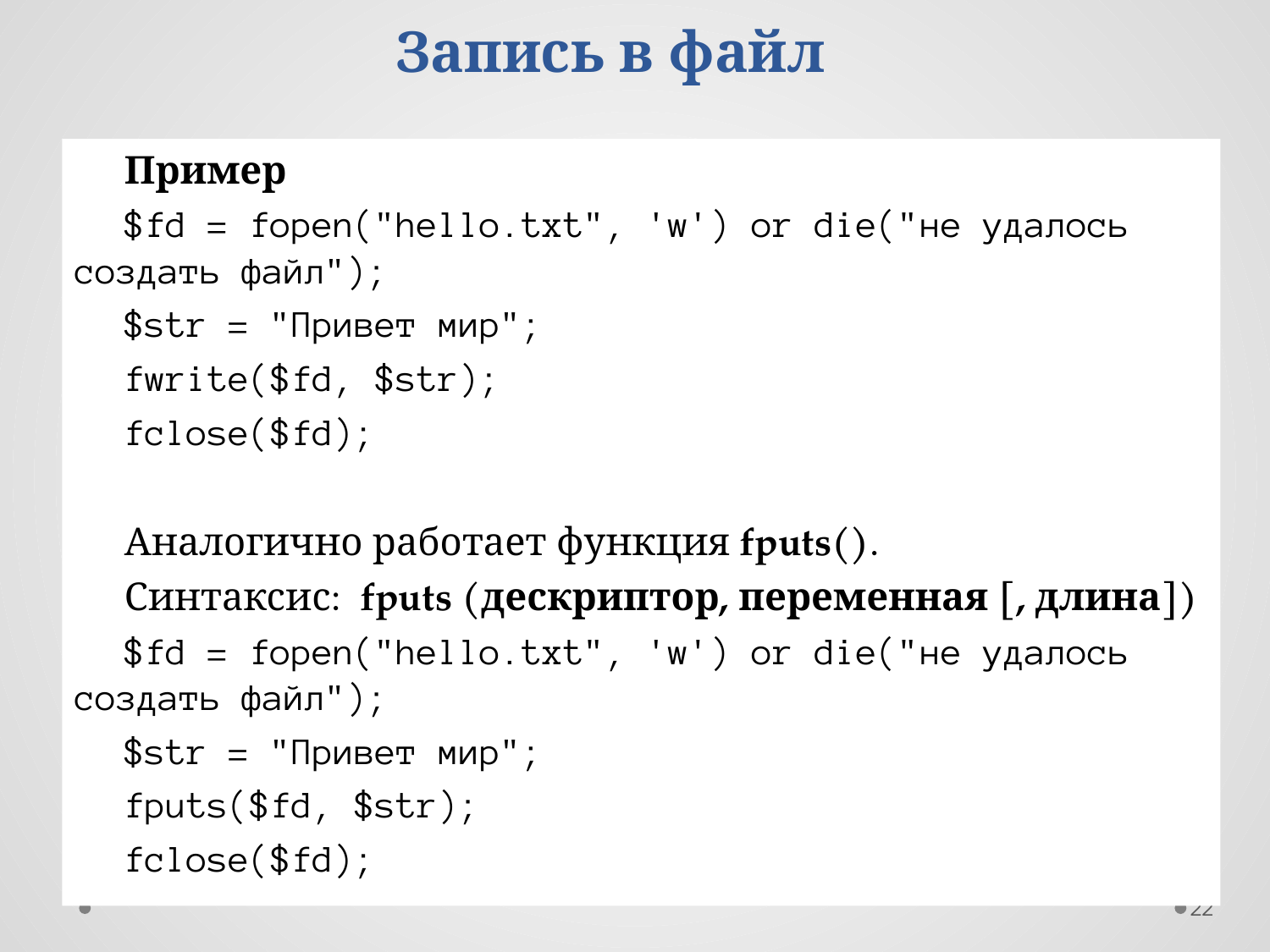

# Запись в файл
Пример
$fd = fopen("hello.txt", 'w') or die("не удалось создать файл");
$str = "Привет мир";
fwrite($fd, $str);
fclose($fd);

Аналогично работает функция fputs().
Синтаксис:  fputs (дескриптор, переменная [, длина])
$fd = fopen("hello.txt", 'w') or die("не удалось создать файл");
$str = "Привет мир";
fputs($fd, $str);
fclose($fd);

22